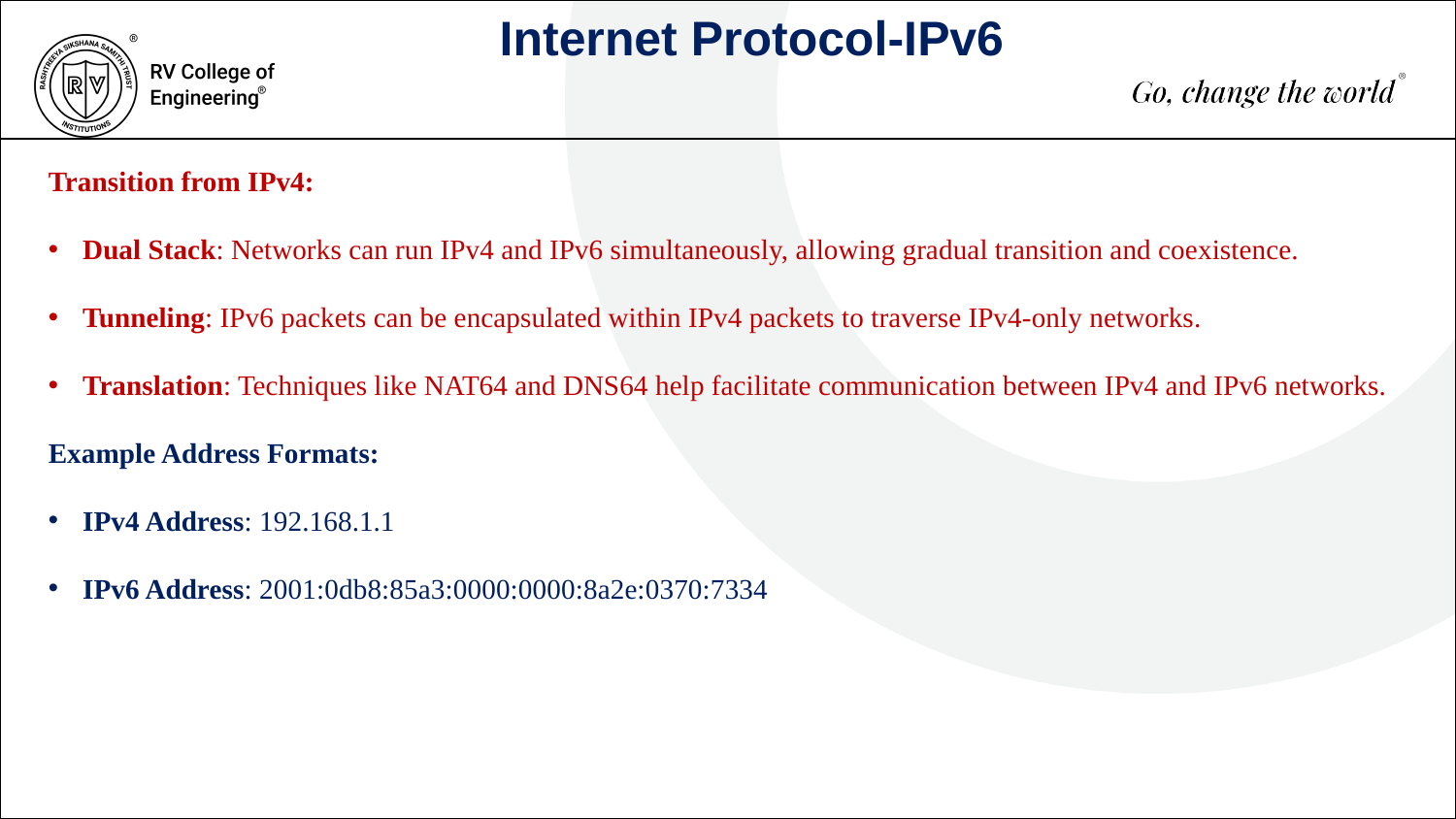

Internet Protocol-IPv6

Transition from IPv4:

Dual Stack: Networks can run IPv4 and IPv6 simultaneously, allowing gradual transition and coexistence.

Tunneling: IPv6 packets can be encapsulated within IPv4 packets to traverse IPv4-only networks.

Translation: Techniques like NAT64 and DNS64 help facilitate communication between IPv4 and IPv6 networks.

Example Address Formats:

IPv4 Address: 192.168.1.1

IPv6 Address: 2001:0db8:85a3:0000:0000:8a2e:0370:7334